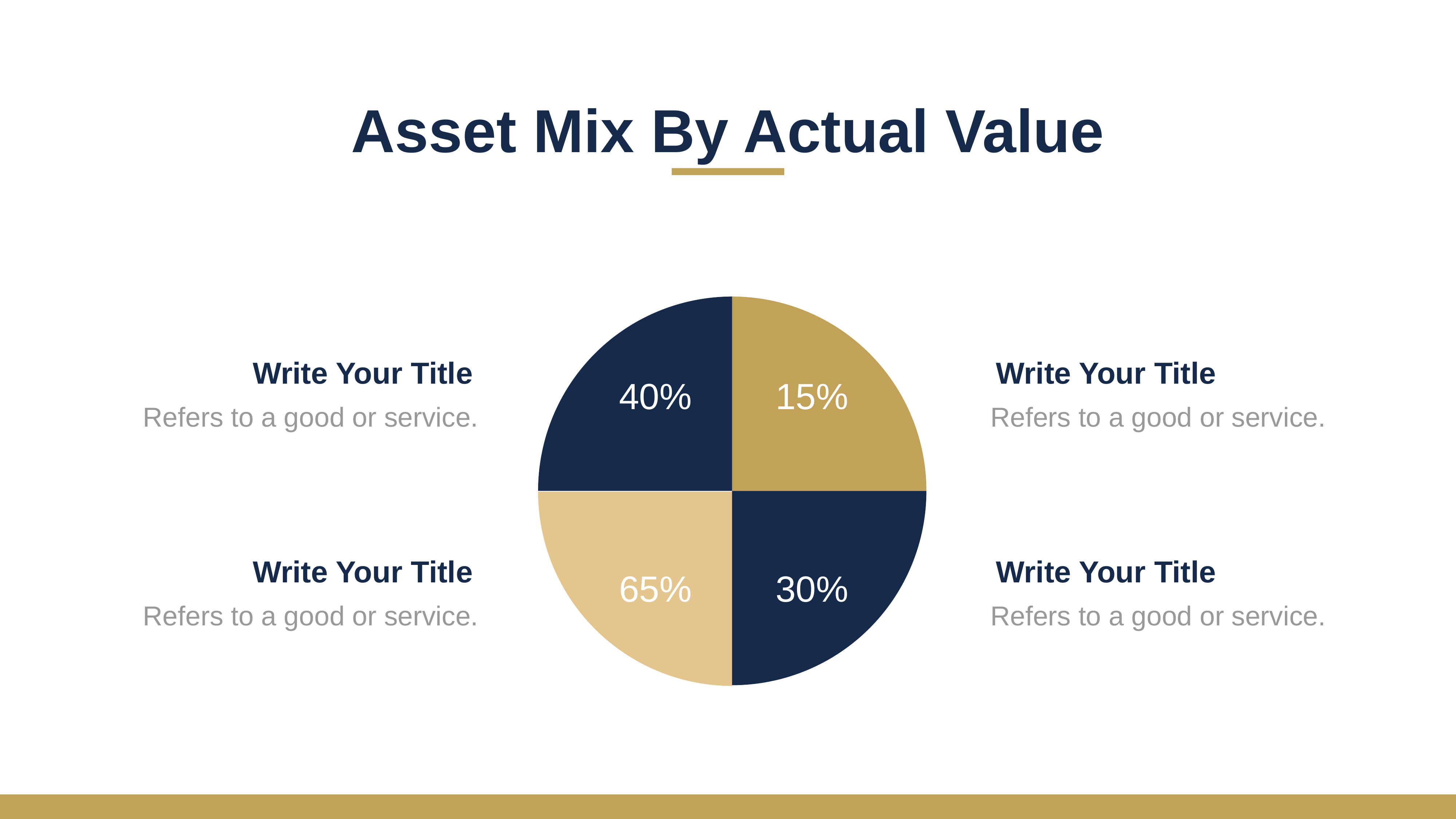

Asset Mix By Actual Value

40%
15%

65%
30%
Write Your Title
Refers to a good or service.
Write Your Title
Refers to a good or service.
Write Your Title
Refers to a good or service.
Write Your Title
Refers to a good or service.